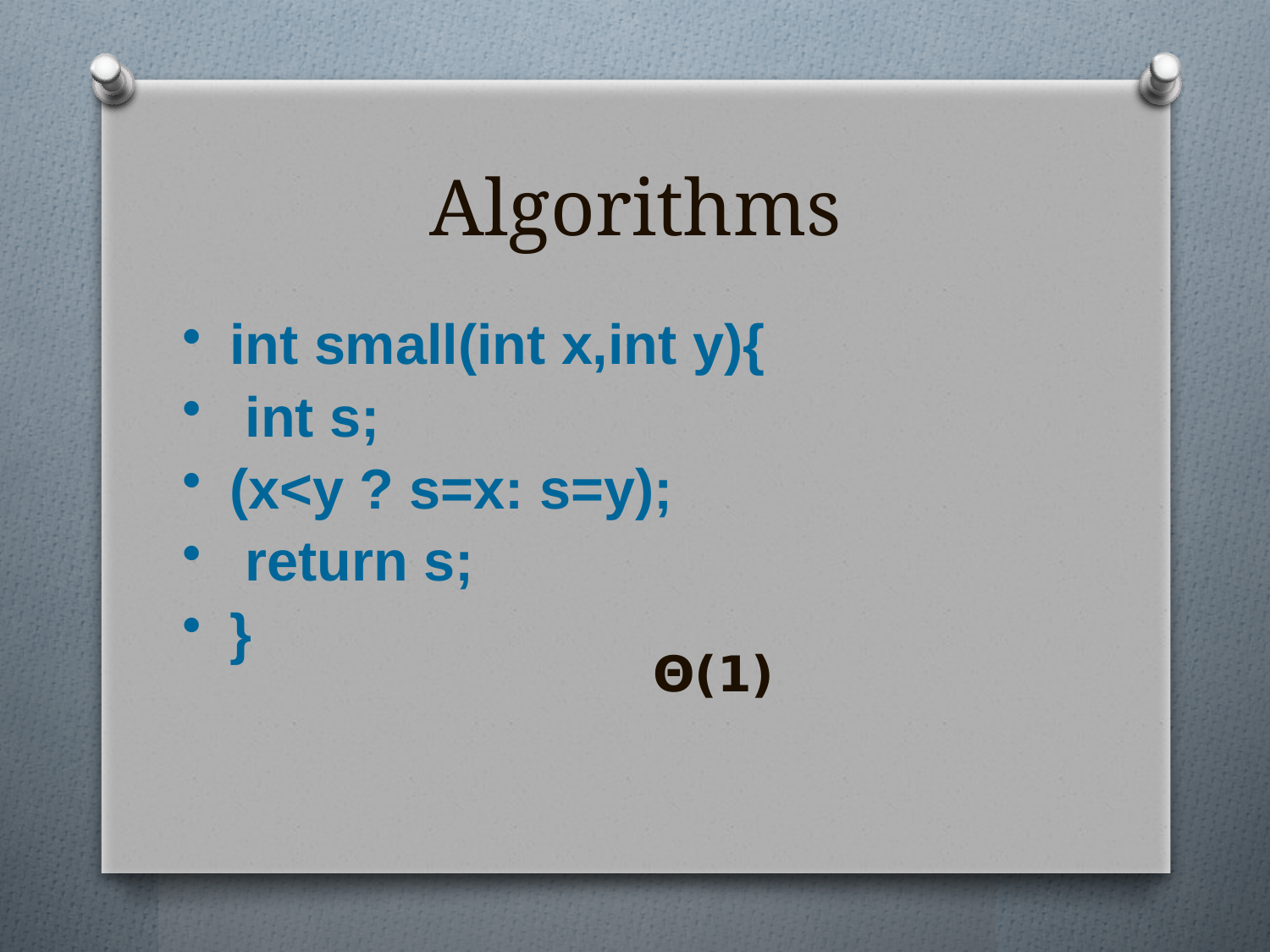

# Algorithms
int small(int x,int y){
 int s;
(x<y ? s=x: s=y);
 return s;
}

Θ(1)